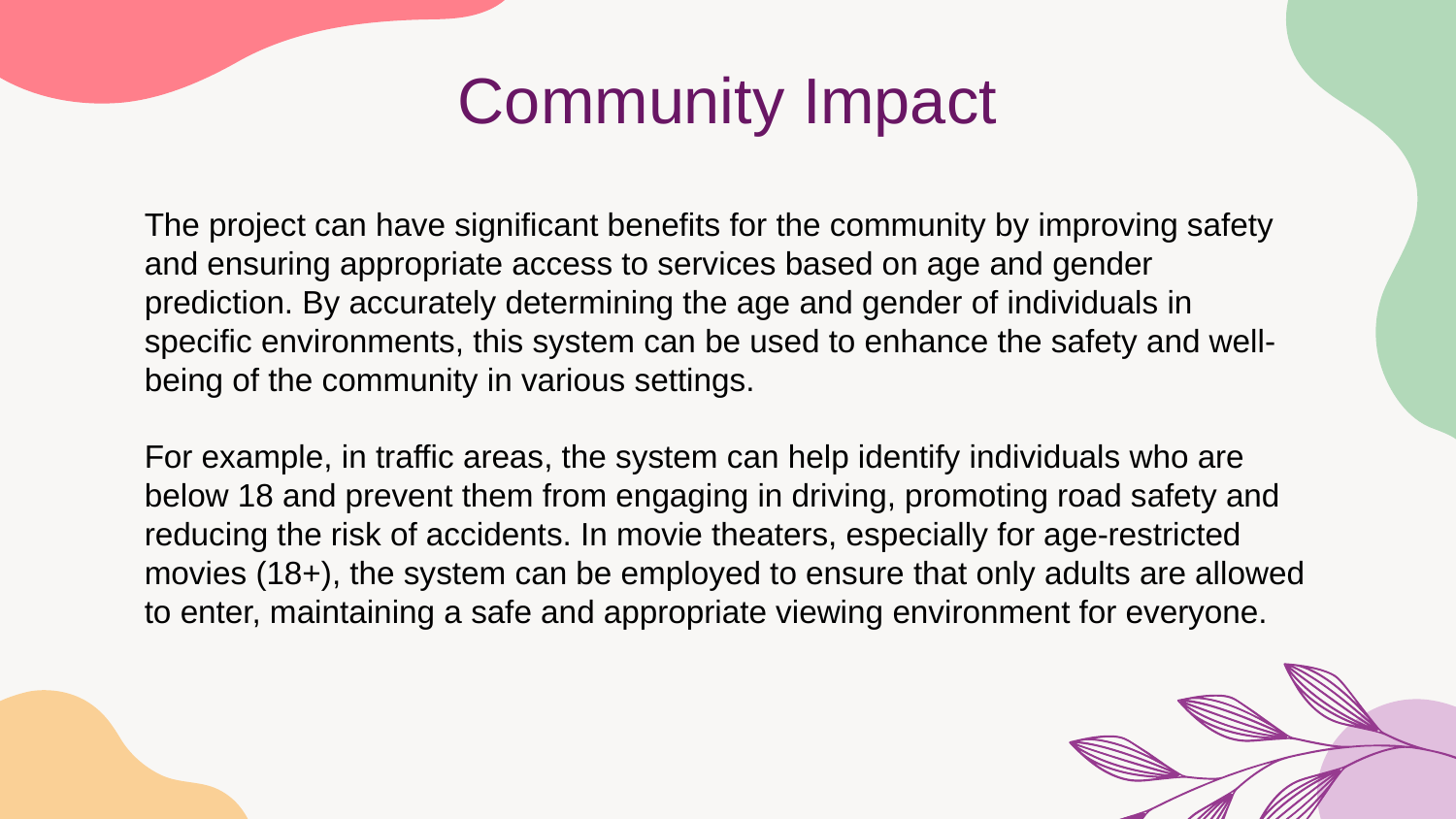

# Community Impact
The project can have significant benefits for the community by improving safety and ensuring appropriate access to services based on age and gender prediction. By accurately determining the age and gender of individuals in specific environments, this system can be used to enhance the safety and well-being of the community in various settings.

For example, in traffic areas, the system can help identify individuals who are below 18 and prevent them from engaging in driving, promoting road safety and reducing the risk of accidents. In movie theaters, especially for age-restricted movies (18+), the system can be employed to ensure that only adults are allowed to enter, maintaining a safe and appropriate viewing environment for everyone.